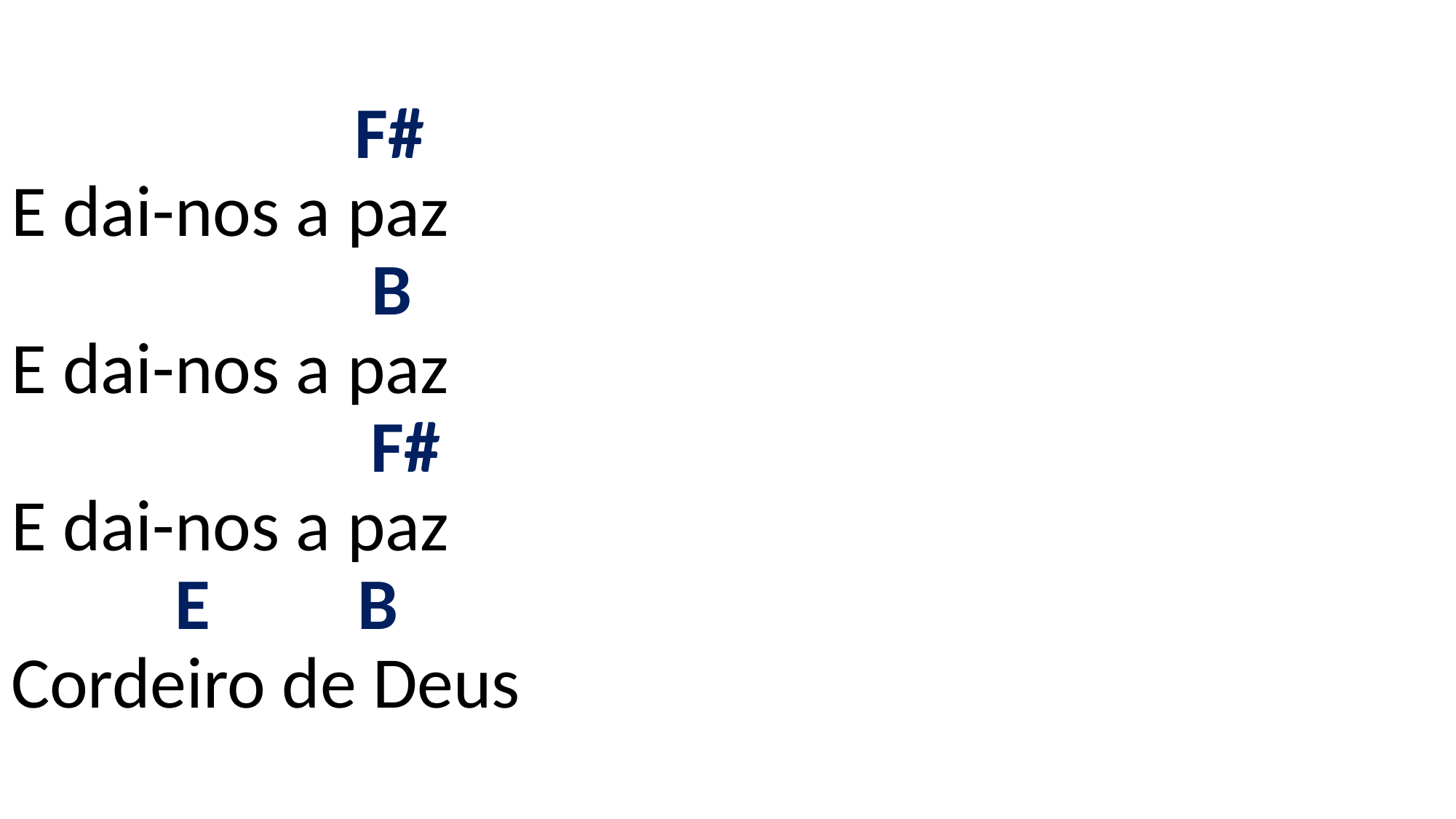

# F# E dai-nos a paz B E dai-nos a paz F# E dai-nos a paz E         B Cordeiro de Deus